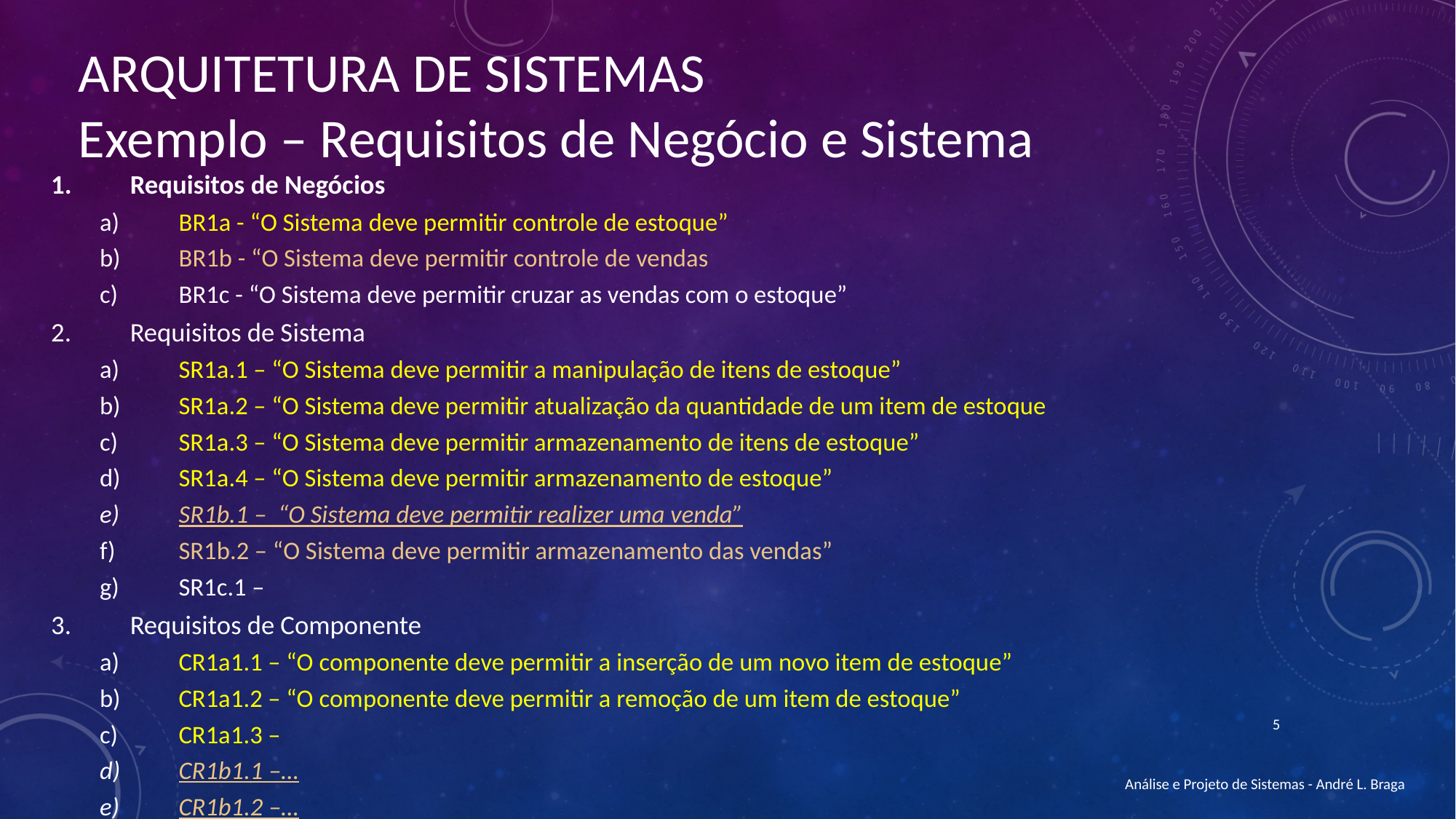

# Arquitetura de Sistemas Exemplo – Requisitos de Negócio e Sistema
Requisitos de Negócios
BR1a - “O Sistema deve permitir controle de estoque”
BR1b - “O Sistema deve permitir controle de vendas
BR1c - “O Sistema deve permitir cruzar as vendas com o estoque”
Requisitos de Sistema
SR1a.1 – “O Sistema deve permitir a manipulação de itens de estoque”
SR1a.2 – “O Sistema deve permitir atualização da quantidade de um item de estoque
SR1a.3 – “O Sistema deve permitir armazenamento de itens de estoque”
SR1a.4 – “O Sistema deve permitir armazenamento de estoque”
SR1b.1 –  “O Sistema deve permitir realizer uma venda”
SR1b.2 – “O Sistema deve permitir armazenamento das vendas”
SR1c.1 –
Requisitos de Componente
CR1a1.1 – “O componente deve permitir a inserção de um novo item de estoque”
CR1a1.2 – “O componente deve permitir a remoção de um item de estoque”
CR1a1.3 –
CR1b1.1 –…
CR1b1.2 –…
5
Análise e Projeto de Sistemas - André L. Braga